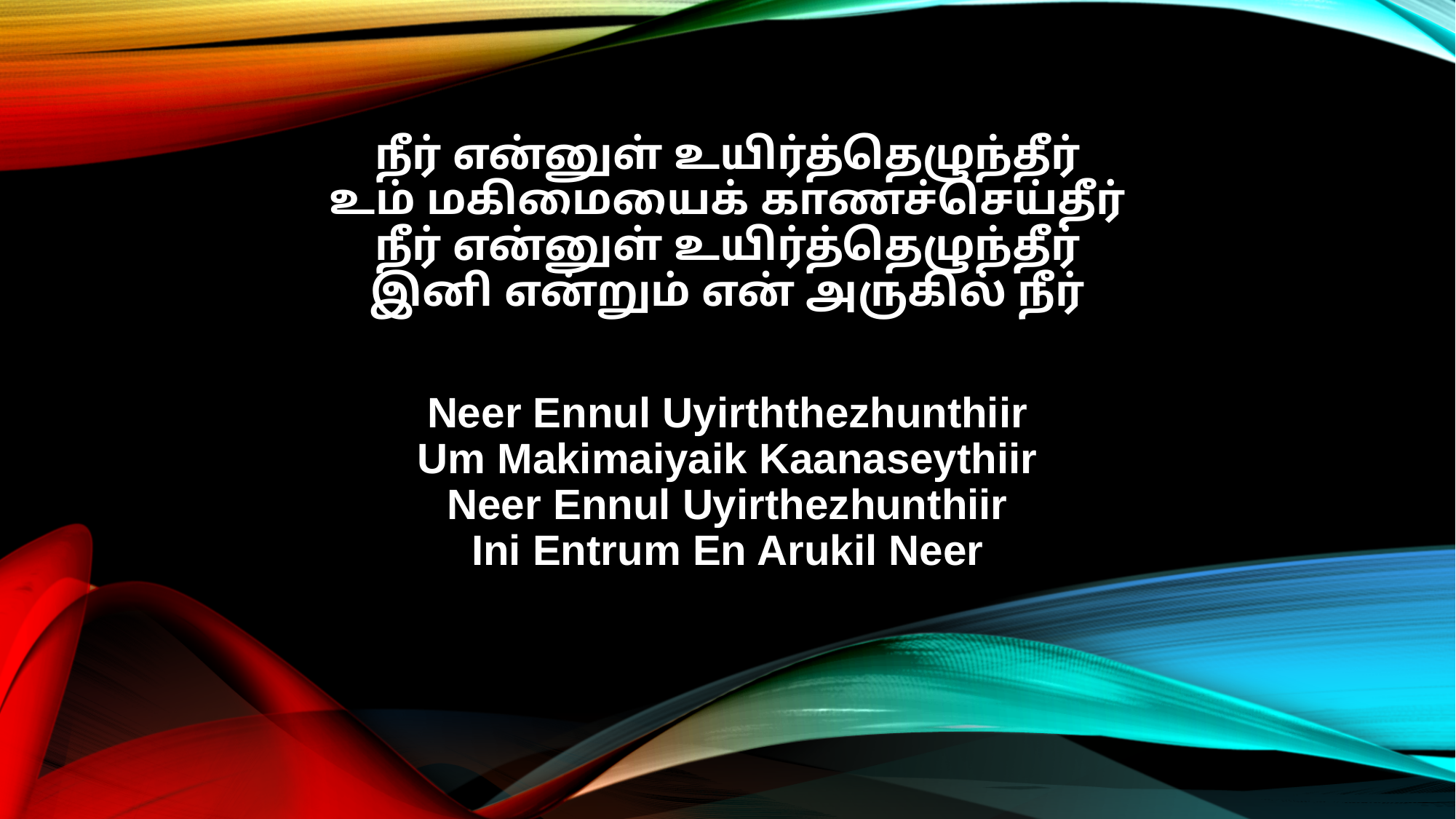

நீர் என்னுள் உயிர்த்தெழுந்தீர்
உம் மகிமையைக் காணச்செய்தீர்
நீர் என்னுள் உயிர்த்தெழுந்தீர்
இனி என்றும் என் அருகில் நீர்

Neer Ennul Uyirththezhunthiir
Um Makimaiyaik Kaanaseythiir
Neer Ennul Uyirthezhunthiir
Ini Entrum En Arukil Neer